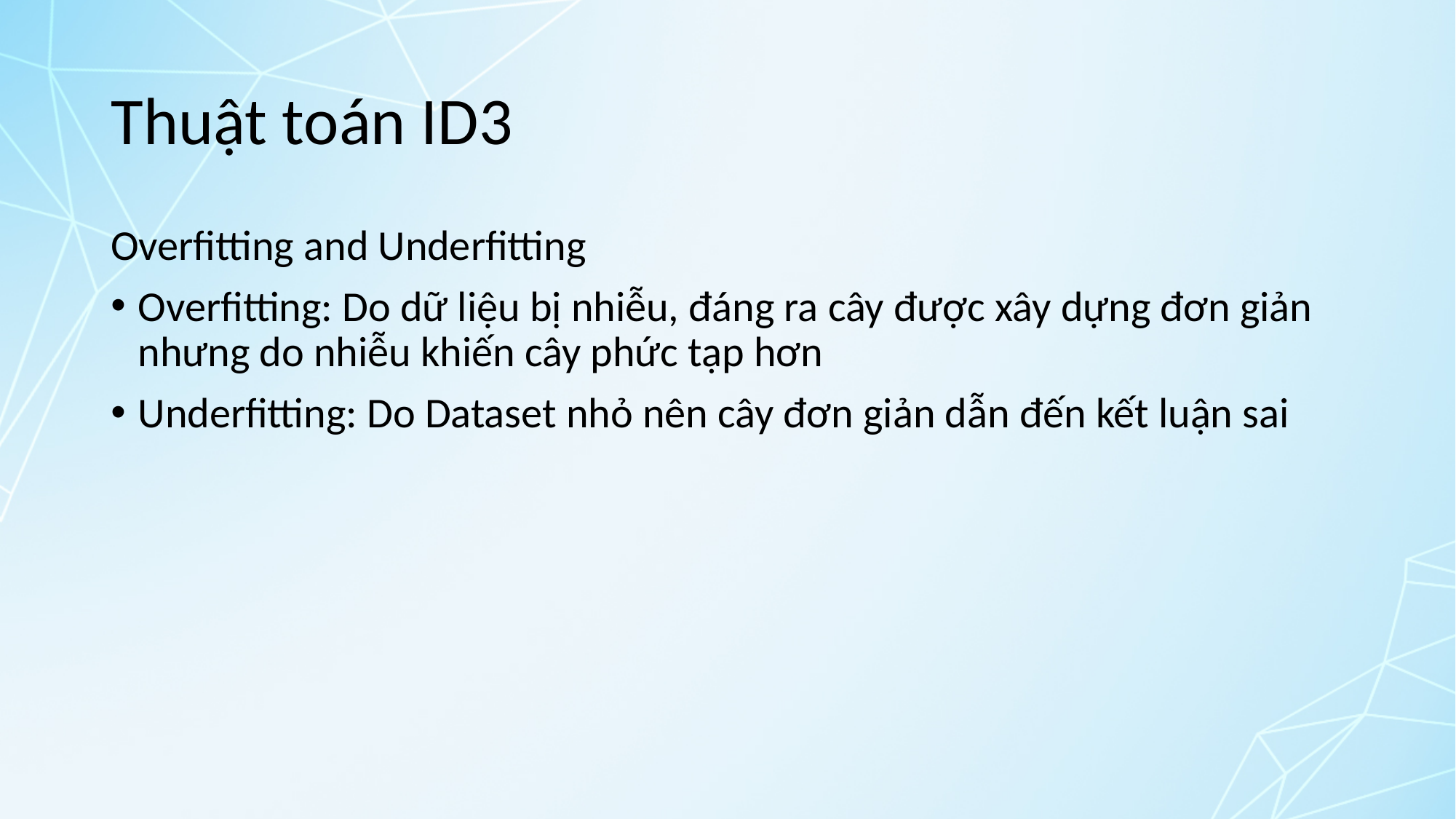

# Thuật toán ID3
Overfitting and Underfitting
Overfitting: Do dữ liệu bị nhiễu, đáng ra cây được xây dựng đơn giản nhưng do nhiễu khiến cây phức tạp hơn
Underfitting: Do Dataset nhỏ nên cây đơn giản dẫn đến kết luận sai